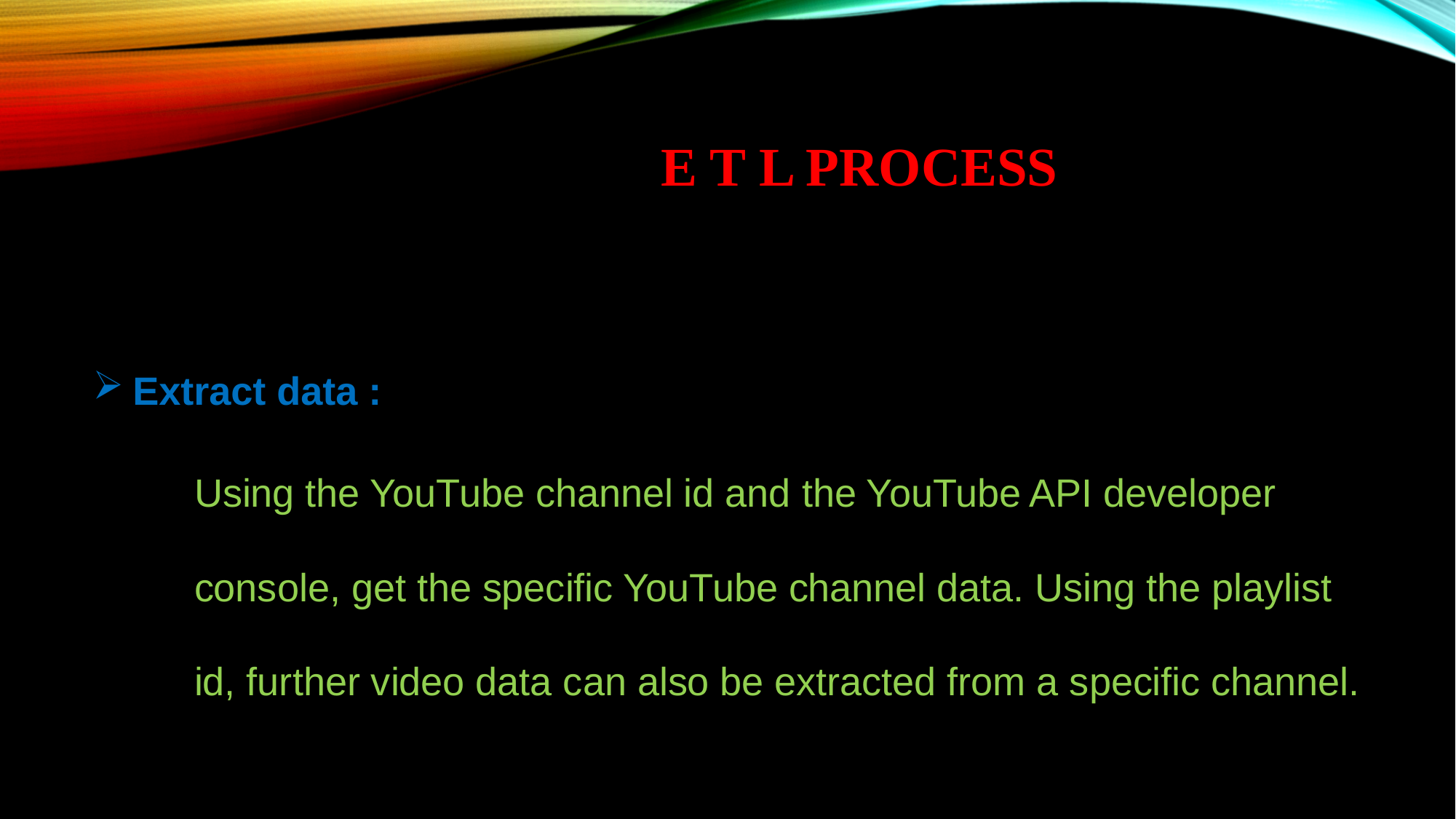

# E T L Process

 Extract data :
Using the YouTube channel id and the YouTube API developer console, get the specific YouTube channel data. Using the playlist id, further video data can also be extracted from a specific channel.